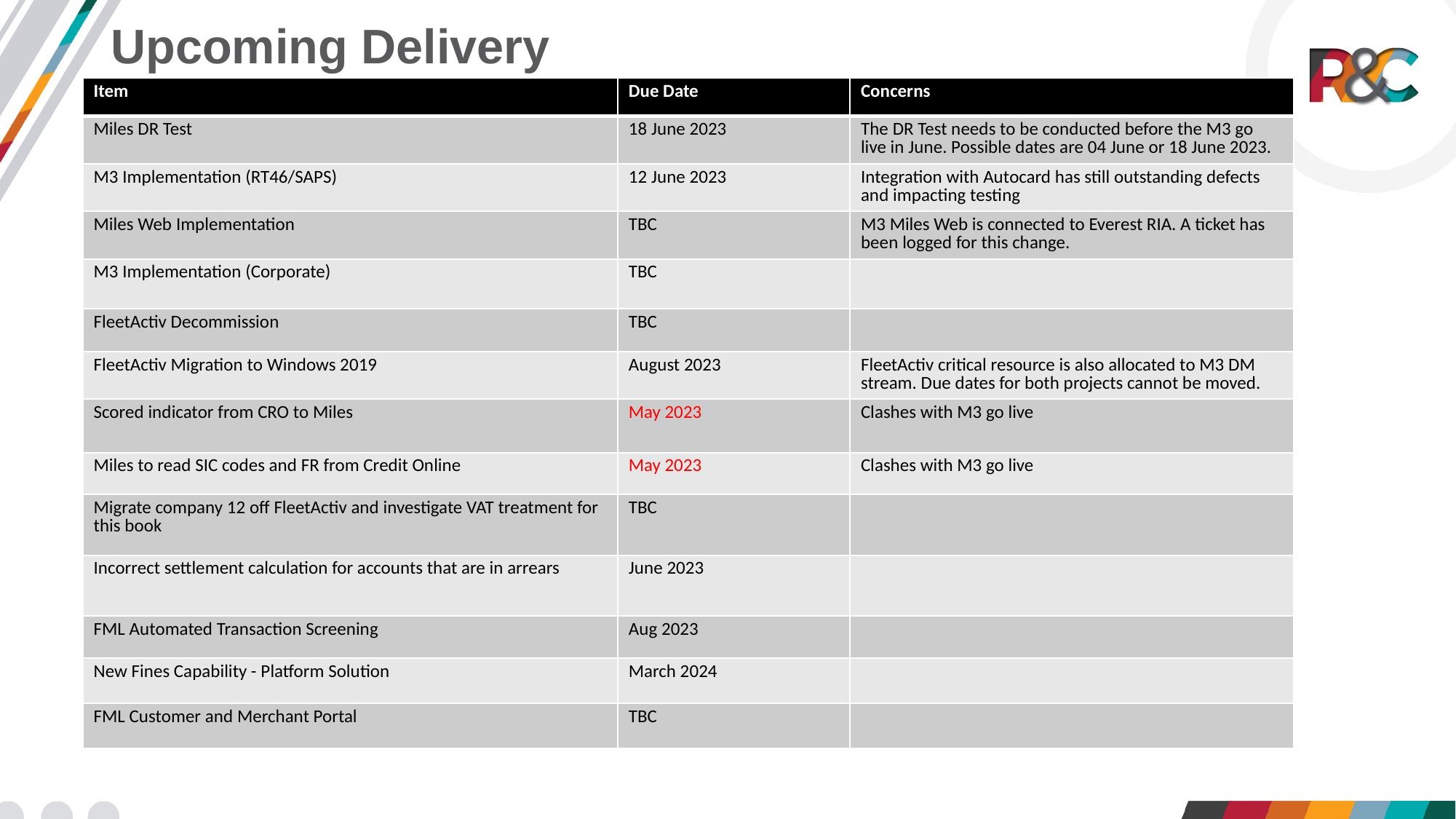

# Upcoming Delivery
| Item | Due Date | Concerns |
| --- | --- | --- |
| Miles DR Test | 18 June 2023 | The DR Test needs to be conducted before the M3 go live in June. Possible dates are 04 June or 18 June 2023. |
| M3 Implementation (RT46/SAPS) | 12 June 2023 | Integration with Autocard has still outstanding defects and impacting testing |
| Miles Web Implementation | TBC | M3 Miles Web is connected to Everest RIA. A ticket has been logged for this change. |
| M3 Implementation (Corporate) | TBC |  |
| FleetActiv Decommission | TBC |  |
| FleetActiv Migration to Windows 2019 | August 2023 | FleetActiv critical resource is also allocated to M3 DM stream. Due dates for both projects cannot be moved. |
| Scored indicator from CRO to Miles | May 2023 | Clashes with M3 go live |
| Miles to read SIC codes and FR from Credit Online | May 2023 | Clashes with M3 go live |
| Migrate company 12 off FleetActiv and investigate VAT treatment for this book | TBC |  |
| Incorrect settlement calculation for accounts that are in arrears | June 2023 |  |
| FML Automated Transaction Screening | Aug 2023 |  |
| New Fines Capability - Platform Solution | March 2024 |  |
| FML Customer and Merchant Portal | TBC |  |